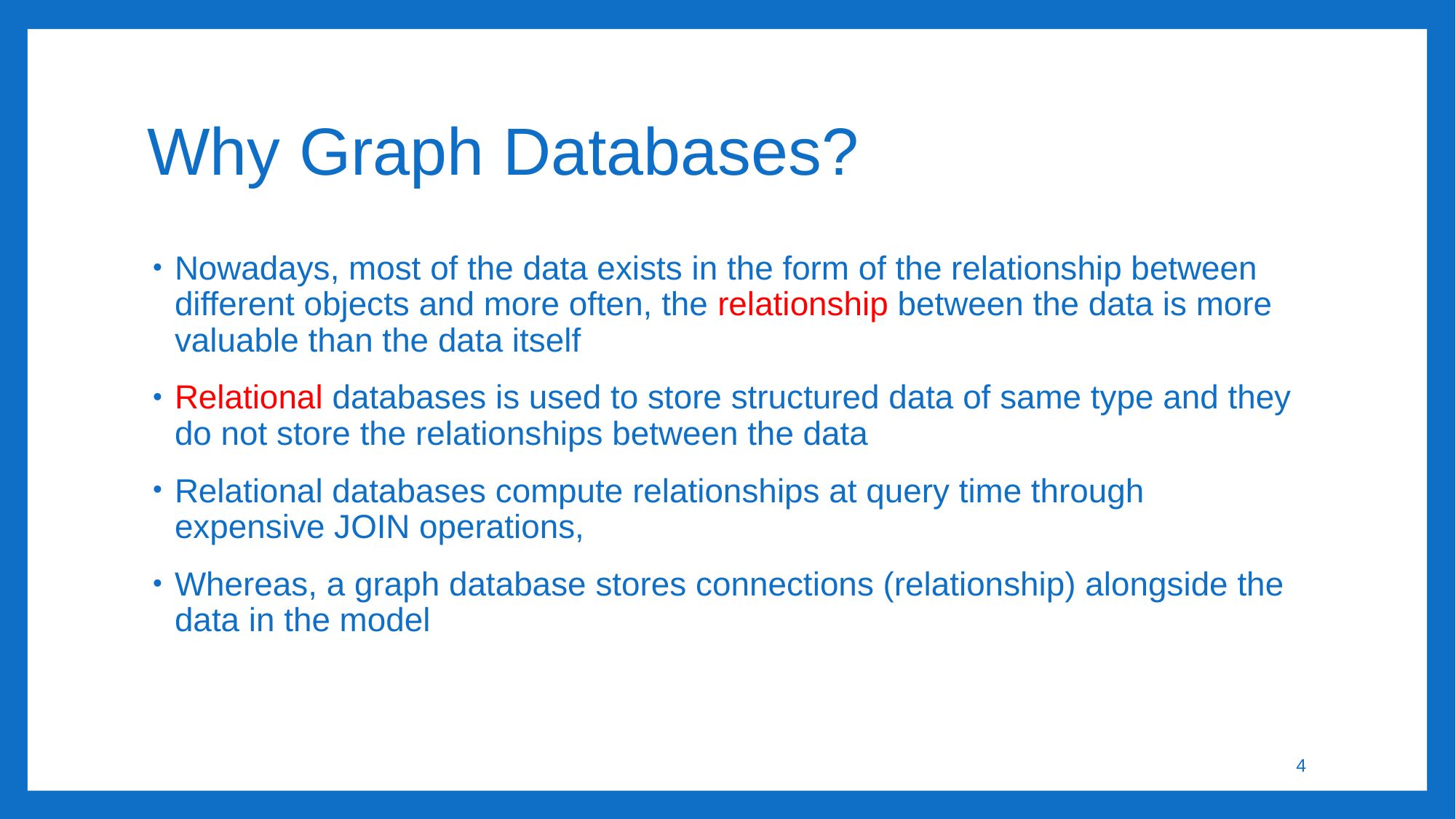

# Why Graph Databases?
Nowadays, most of the data exists in the form of the relationship between different objects and more often, the relationship between the data is more valuable than the data itself
Relational databases is used to store structured data of same type and they do not store the relationships between the data
Relational databases compute relationships at query time through expensive JOIN operations,
Whereas, a graph database stores connections (relationship) alongside the data in the model
4